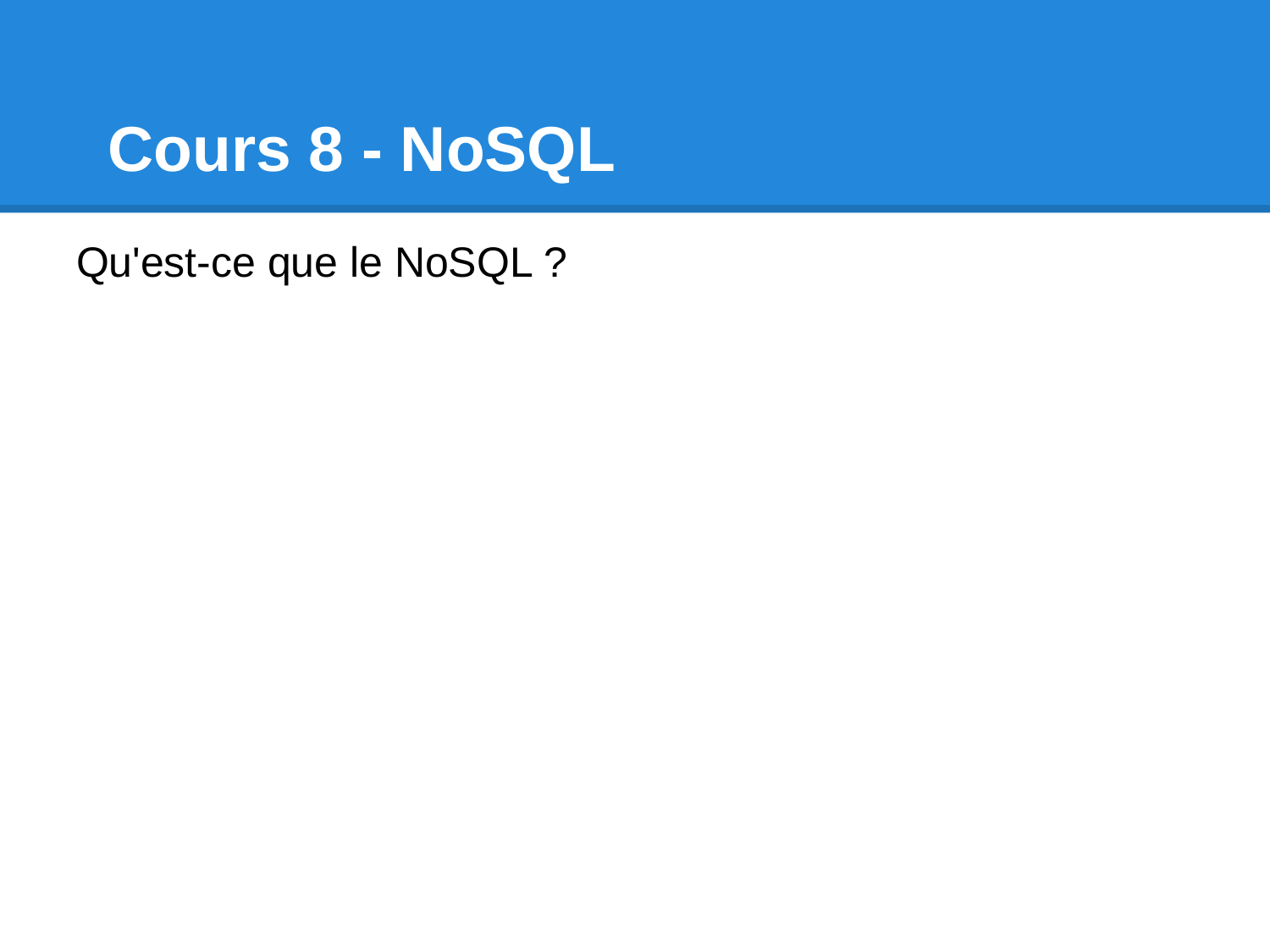

# Cours 8 - NoSQL
Qu'est-ce que le NoSQL ?